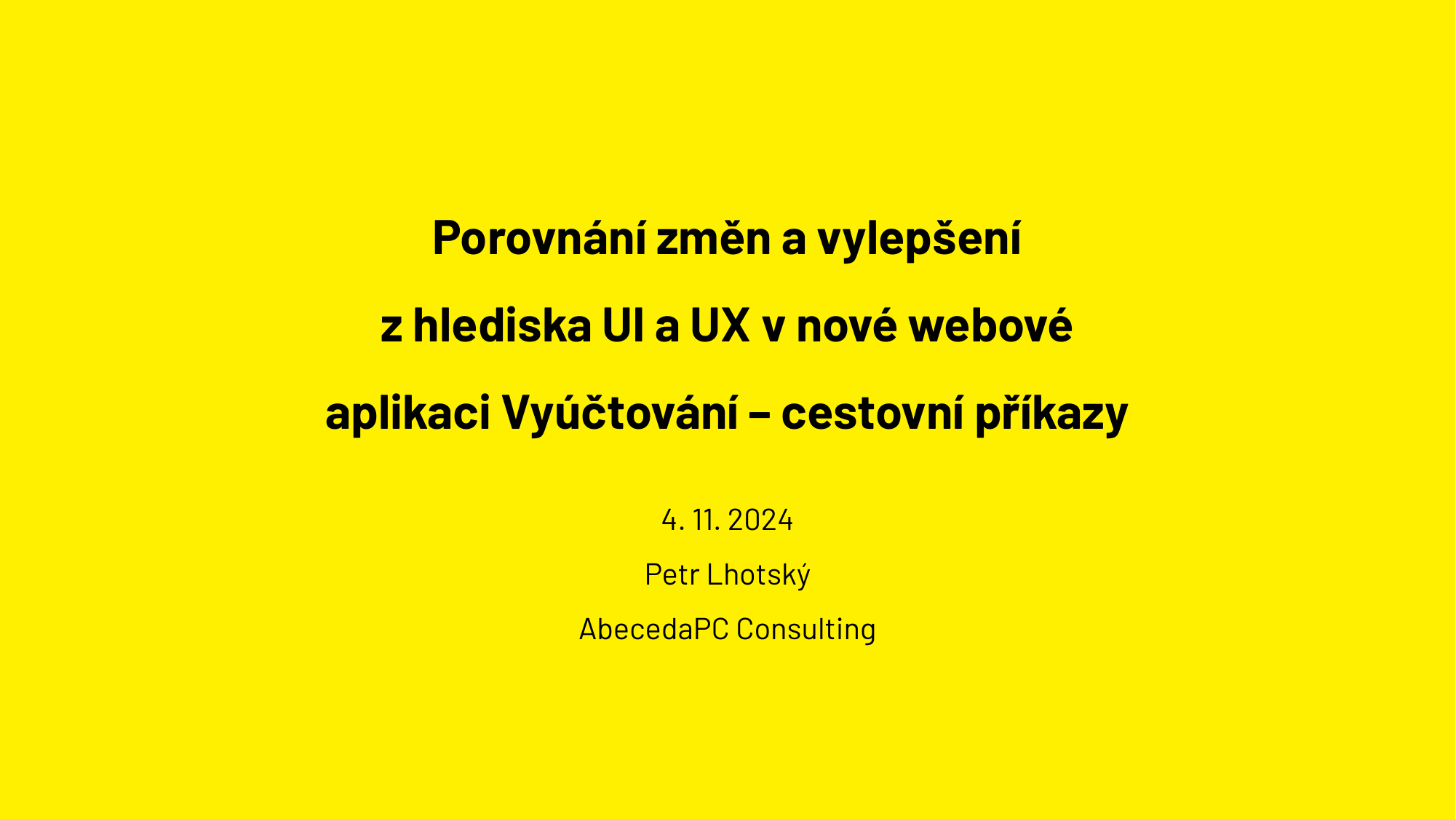

Porovnání změn a vylepšení
z hlediska UI a UX v nové webové aplikaci Vyúčtování – cestovní příkazy
4. 11. 2024
Petr Lhotský
AbecedaPC Consulting